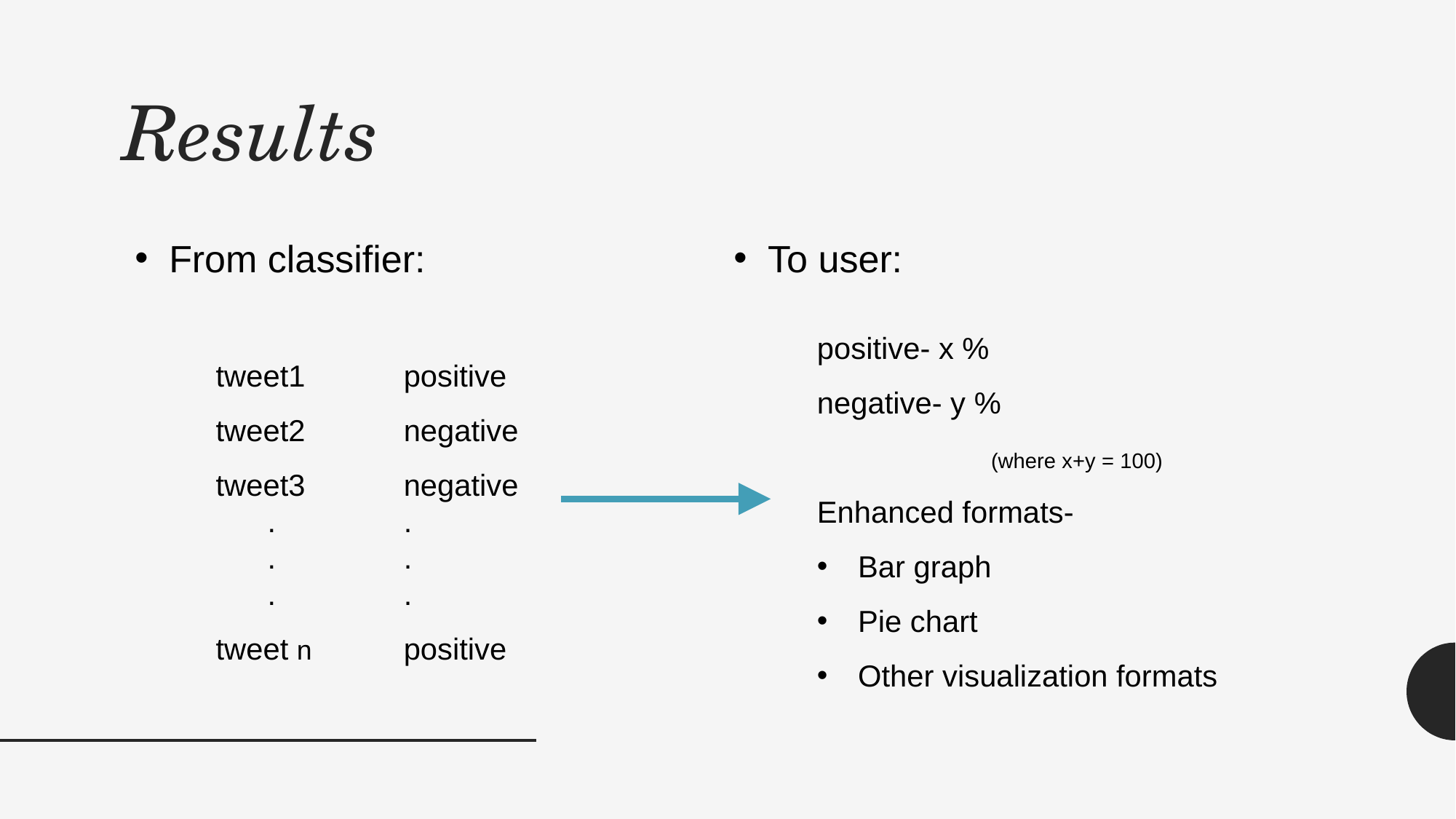

Results
From classifier:
tweet1
tweet2
tweet3
.
.
.
tweet n
positive
negative
negative
.
.
.
positive
To user:
positive- x %
negative- y %
                             (where x+y = 100)
Enhanced formats-
Bar graph
Pie chart
Other visualization formats